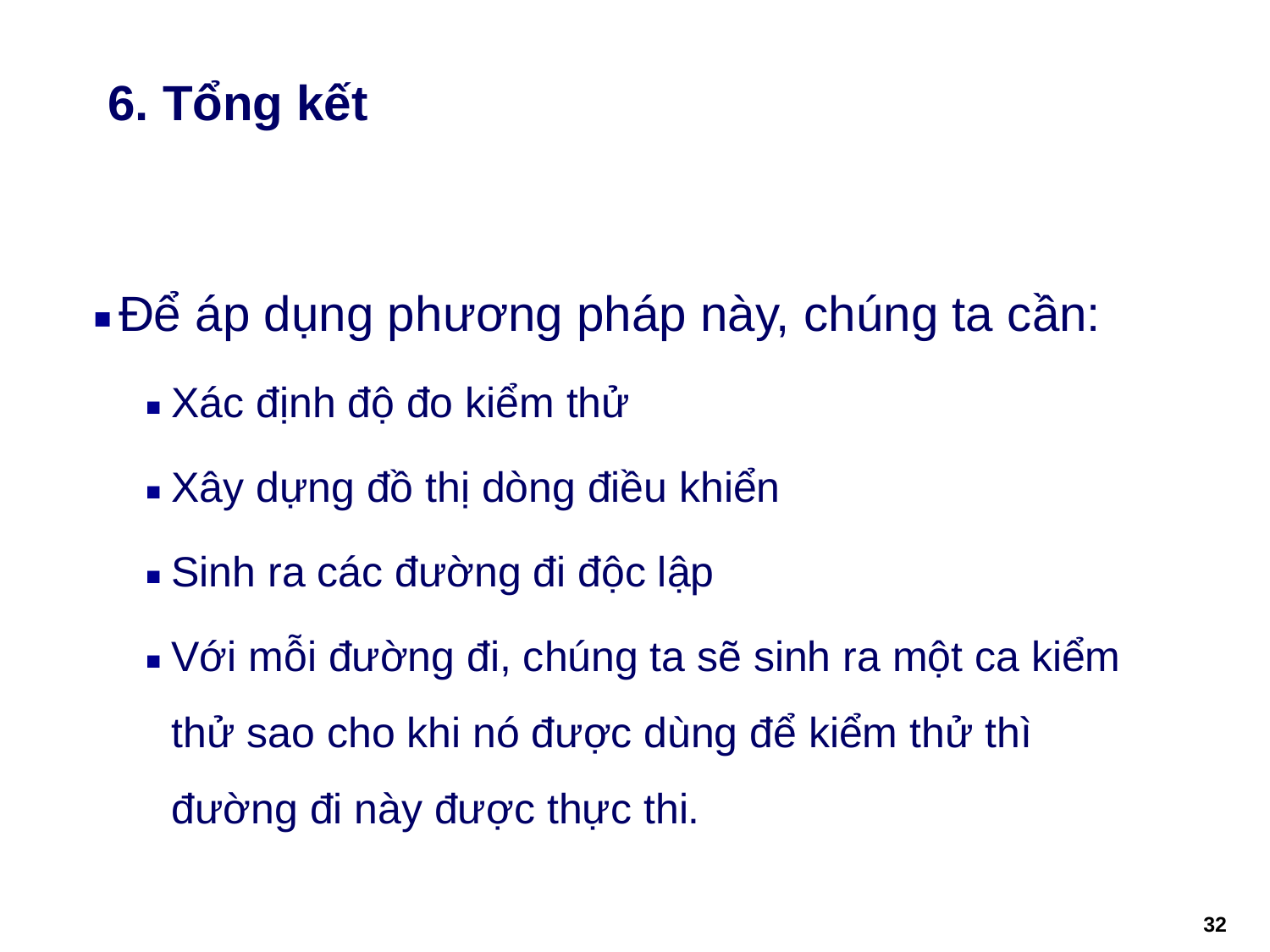

# 6. Tổng kết
Để áp dụng phương pháp này, chúng ta cần:
Xác định độ đo kiểm thử
Xây dựng đồ thị dòng điều khiển
Sinh ra các đường đi độc lập
Với mỗi đường đi, chúng ta sẽ sinh ra một ca kiểm thử sao cho khi nó được dùng để kiểm thử thì đường đi này được thực thi.

32